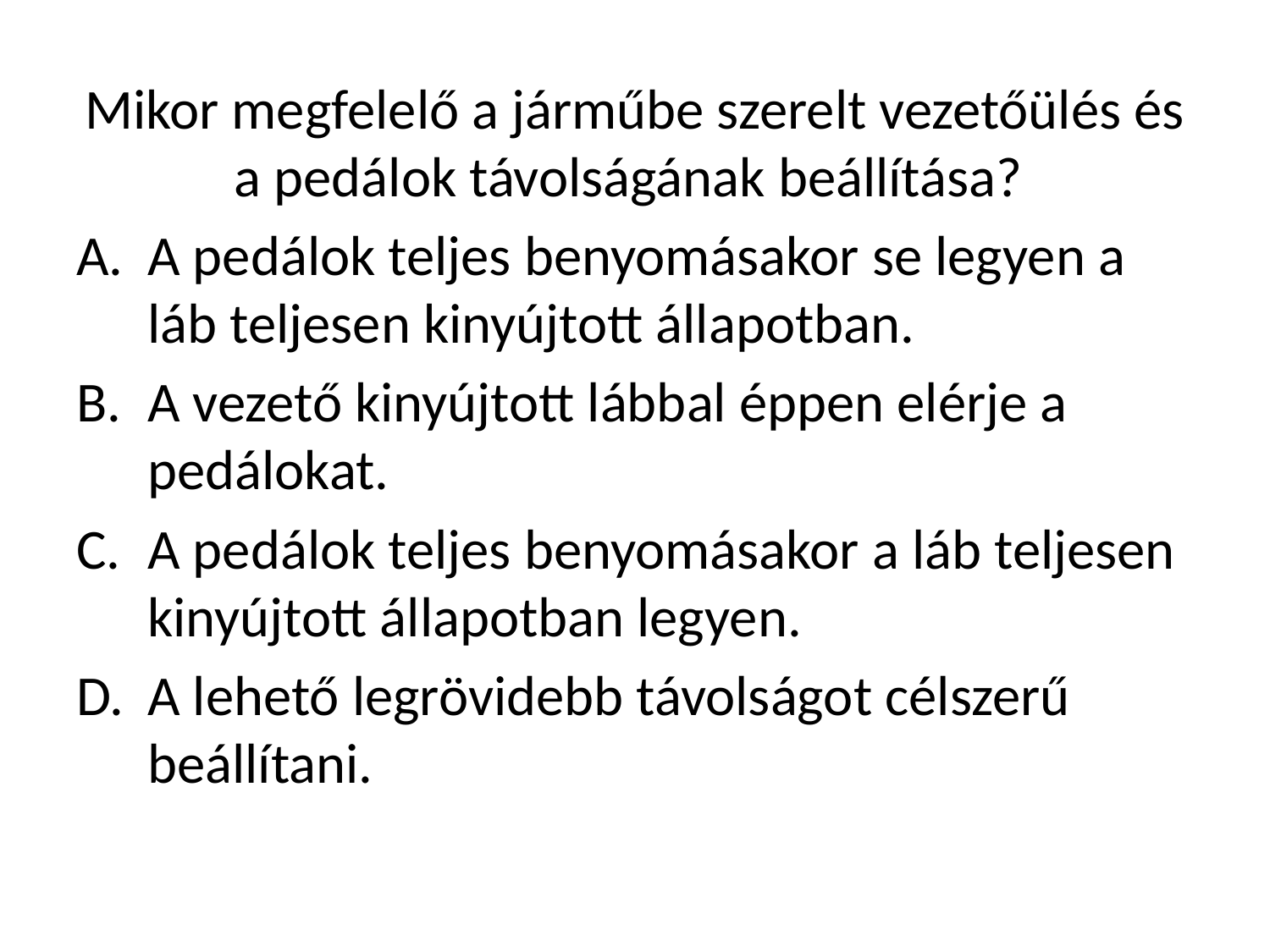

Mikor megfelelő a járműbe szerelt vezetőülés és a pedálok távolságának beállítása?
A pedálok teljes benyomásakor se legyen a láb teljesen kinyújtott állapotban.
A vezető kinyújtott lábbal éppen elérje a pedálokat.
A pedálok teljes benyomásakor a láb teljesen kinyújtott állapotban legyen.
A lehető legrövidebb távolságot célszerű beállítani.